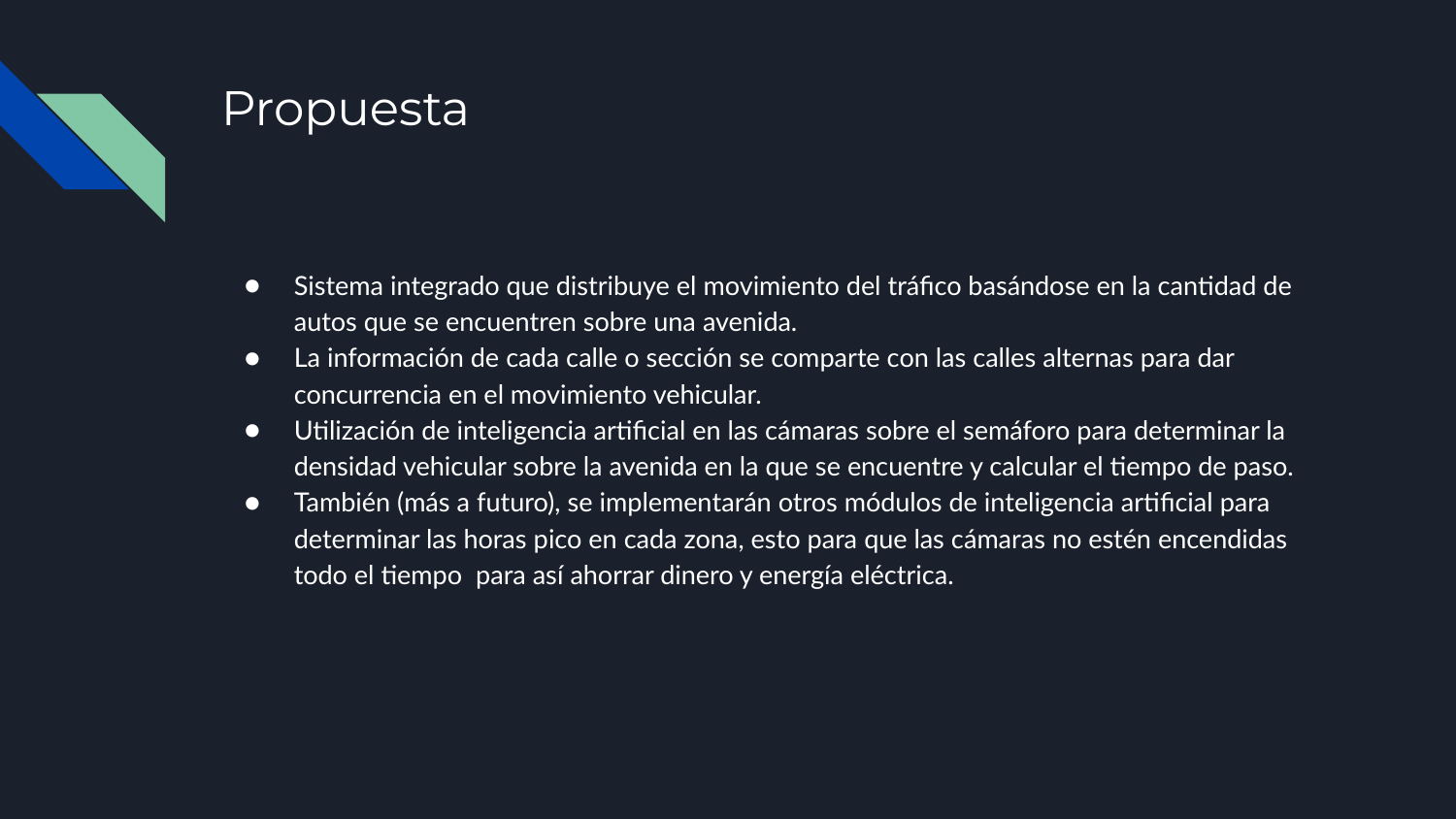

# Propuesta
Sistema integrado que distribuye el movimiento del tráfico basándose en la cantidad de autos que se encuentren sobre una avenida.
La información de cada calle o sección se comparte con las calles alternas para dar concurrencia en el movimiento vehicular.
Utilización de inteligencia artificial en las cámaras sobre el semáforo para determinar la densidad vehicular sobre la avenida en la que se encuentre y calcular el tiempo de paso.
También (más a futuro), se implementarán otros módulos de inteligencia artificial para determinar las horas pico en cada zona, esto para que las cámaras no estén encendidas todo el tiempo  para así ahorrar dinero y energía eléctrica.